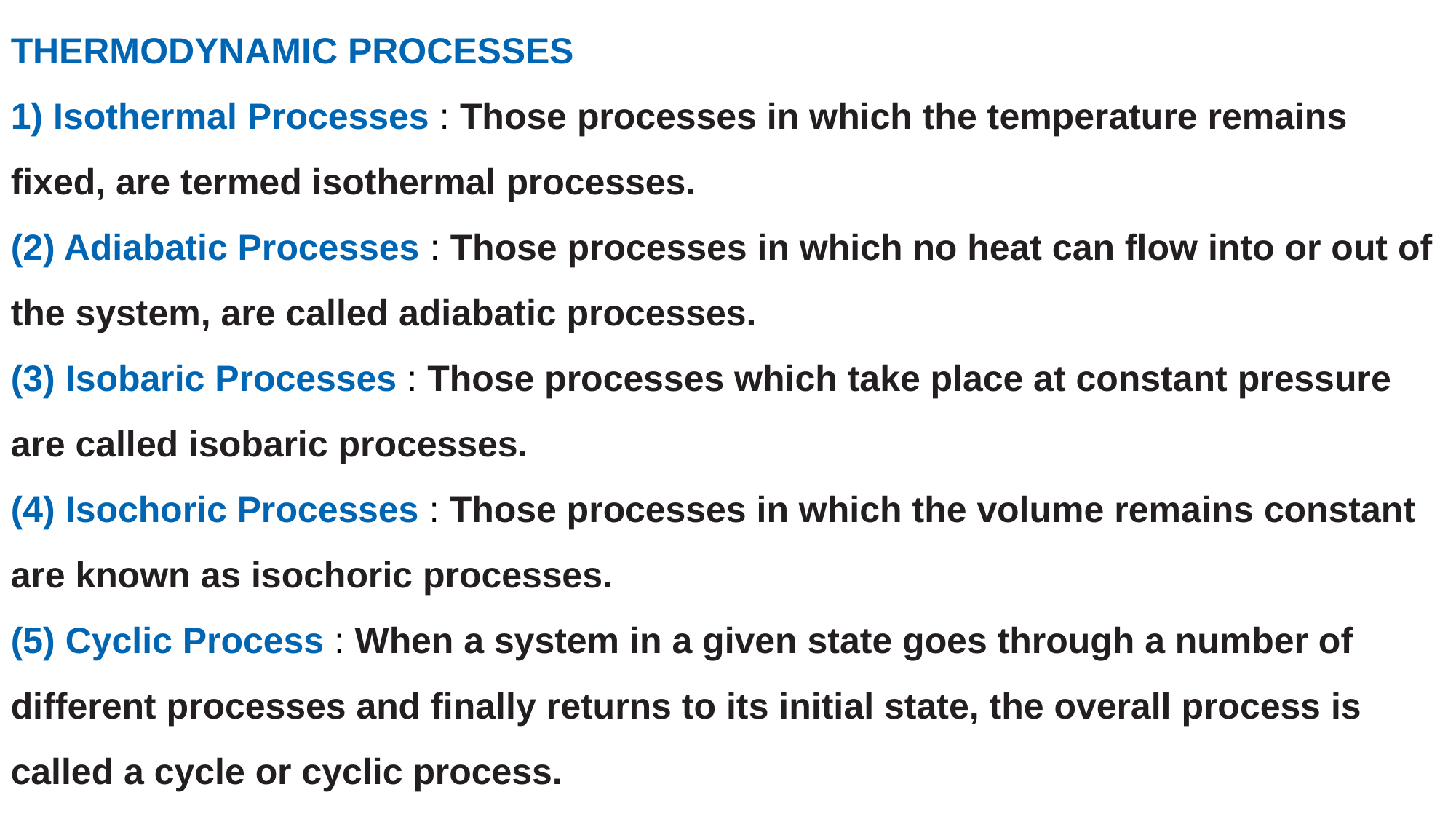

THERMODYNAMIC PROCESSES
1) Isothermal Processes : Those processes in which the temperature remains fixed, are termed isothermal processes.
(2) Adiabatic Processes : Those processes in which no heat can flow into or out of the system, are called adiabatic processes.
(3) Isobaric Processes : Those processes which take place at constant pressure are called isobaric processes.
(4) Isochoric Processes : Those processes in which the volume remains constant are known as isochoric processes.
(5) Cyclic Process : When a system in a given state goes through a number of different processes and finally returns to its initial state, the overall process is called a cycle or cyclic process.